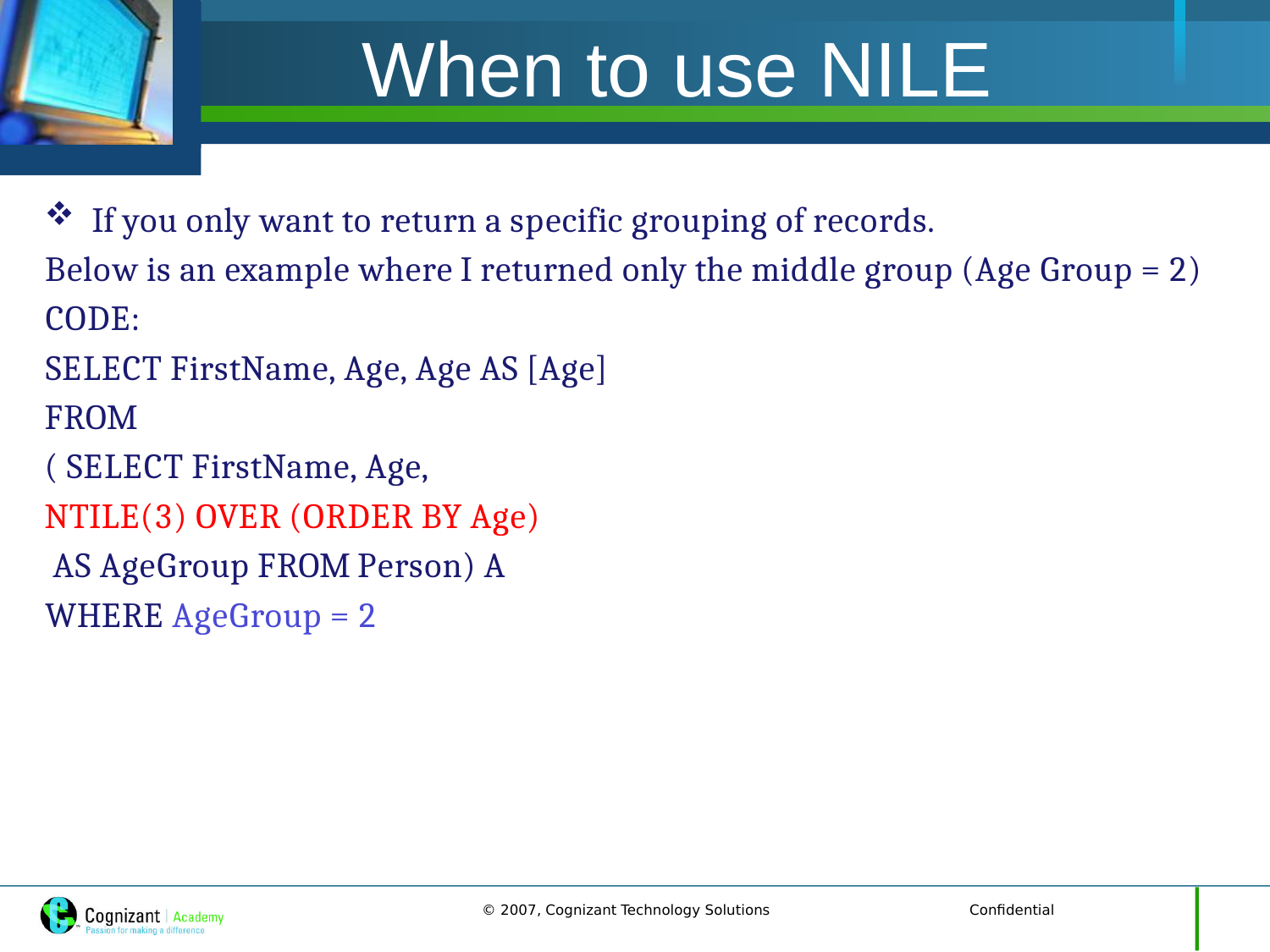

# When to use NILE
If you only want to return a specific grouping of records.
Below is an example where I returned only the middle group (Age Group = 2)
CODE:
SELECT FirstName, Age, Age AS [Age]
FROM
( SELECT FirstName, Age,
NTILE(3) OVER (ORDER BY Age)
 AS AgeGroup FROM Person) A
WHERE AgeGroup = 2